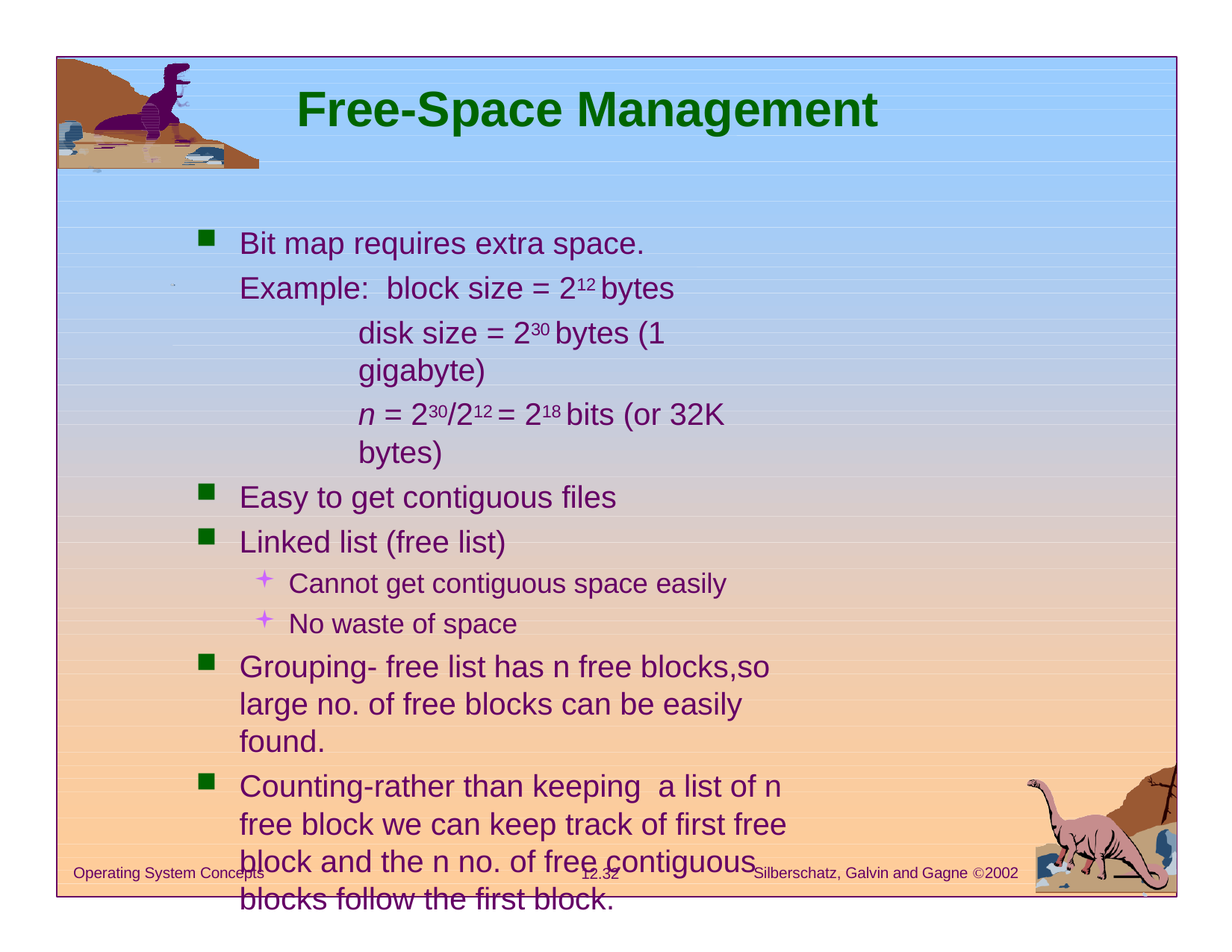

# Free-Space Management

Bit map requires extra space.	Example:  block size = 212 bytes
disk size = 230 bytes (1 gigabyte)
n = 230/212 = 218 bits (or 32K bytes)
Easy to get contiguous files
Linked list (free list)
Cannot get contiguous space easily
No waste of space
Grouping- free list has n free blocks,so large no. of free blocks can be easily found.
Counting-rather than keeping  a list of n free block we can keep track of first free block and the n no. of free contiguous blocks follow the first block.

Silberschatz, Galvin and Gagne ©2002
Operating System Concepts
12.32